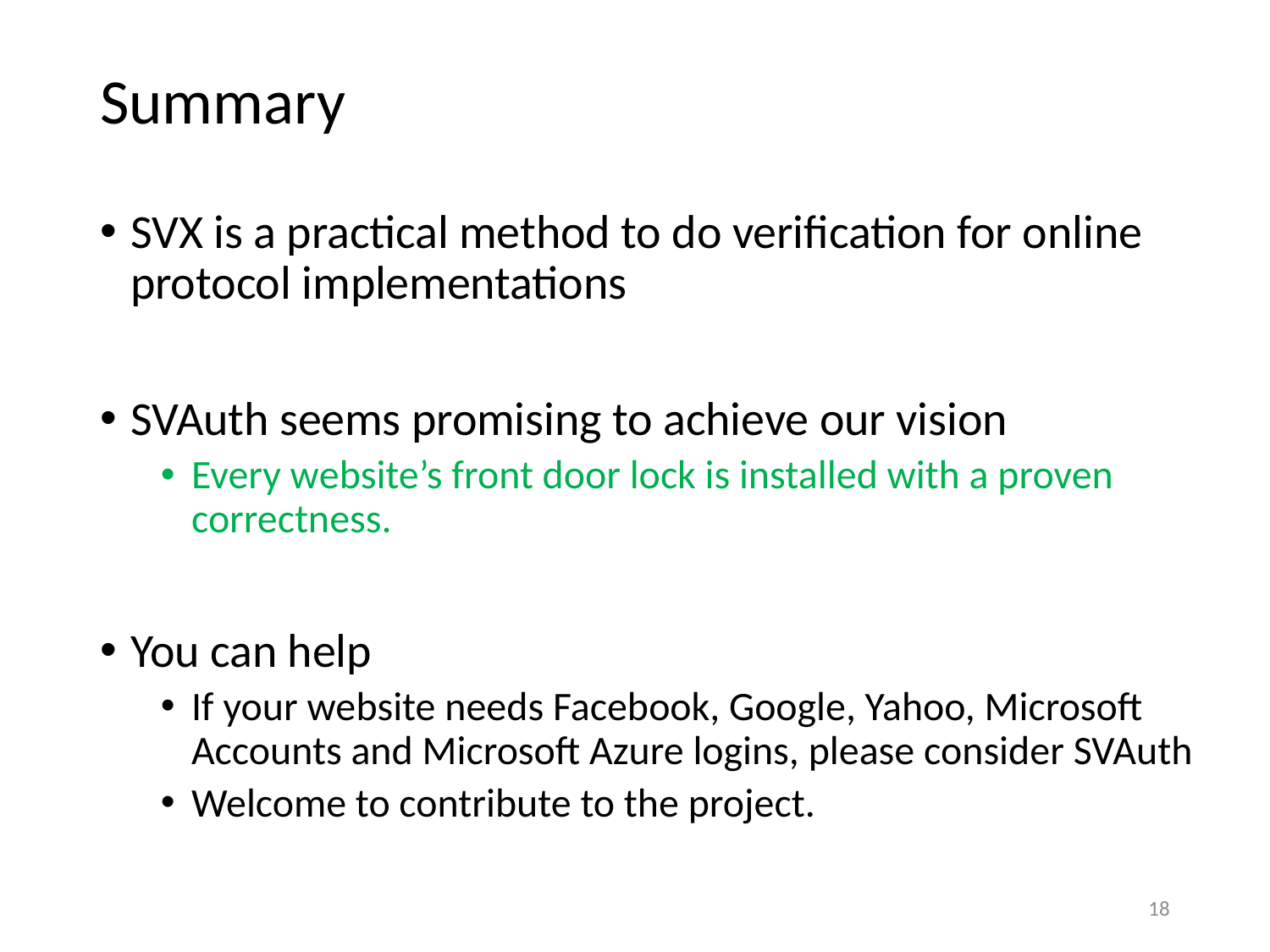

# Summary
SVX is a practical method to do verification for online protocol implementations

SVAuth seems promising to achieve our vision
Every website’s front door lock is installed with a proven correctness.

You can help
If your website needs Facebook, Google, Yahoo, Microsoft Accounts and Microsoft Azure logins, please consider SVAuth
Welcome to contribute to the project.

18